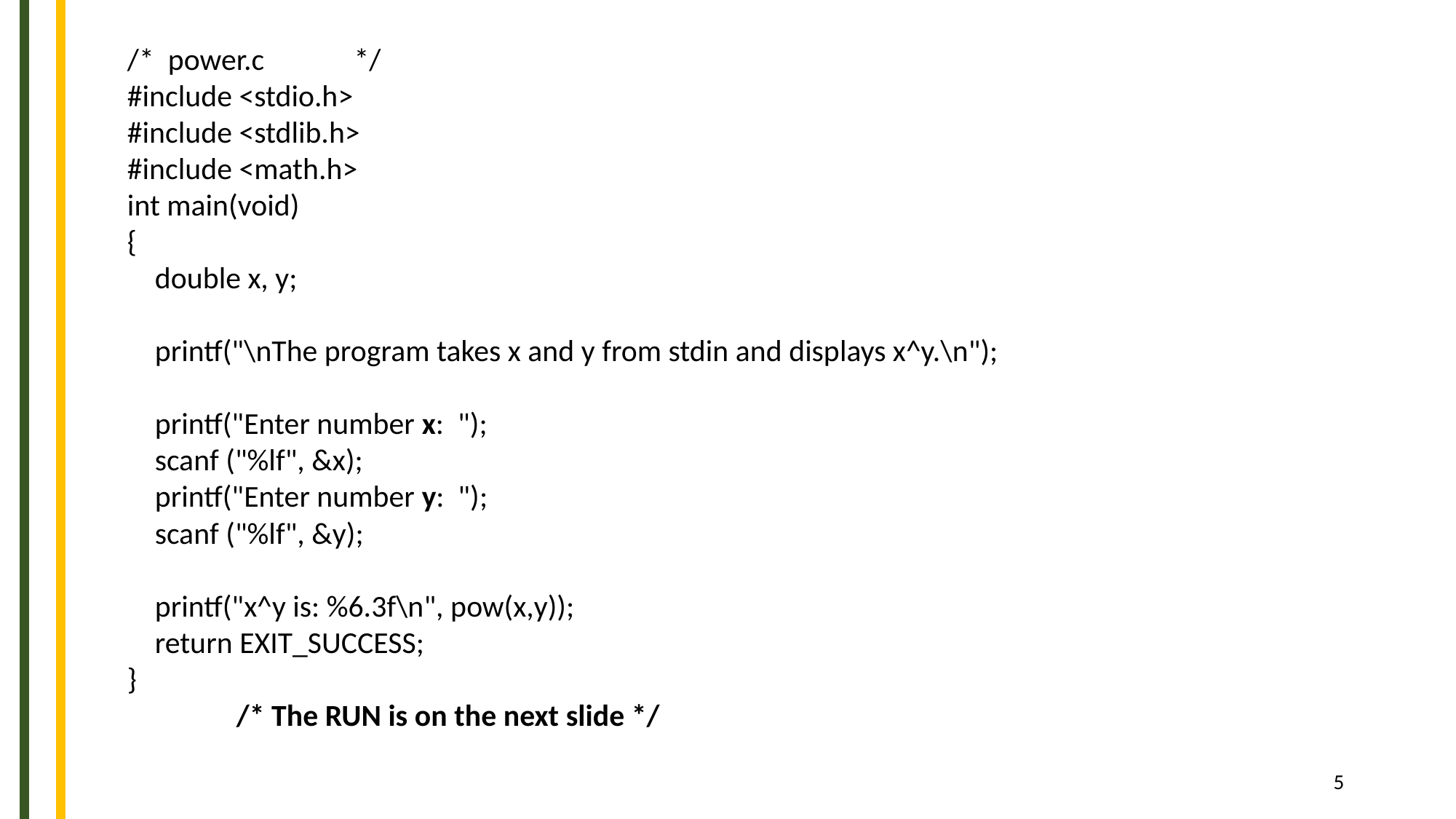

/*  power.c             */
#include <stdio.h>
#include <stdlib.h>
#include <math.h>
int main(void)
{
    double x, y;

    printf("\nThe program takes x and y from stdin and displays x^y.\n");

    printf("Enter number x:  ");
    scanf ("%lf", &x);
    printf("Enter number y:  ");
    scanf ("%lf", &y);

    printf("x^y is: %6.3f\n", pow(x,y));
    return EXIT_SUCCESS;
}
	/* The RUN is on the next slide */

5